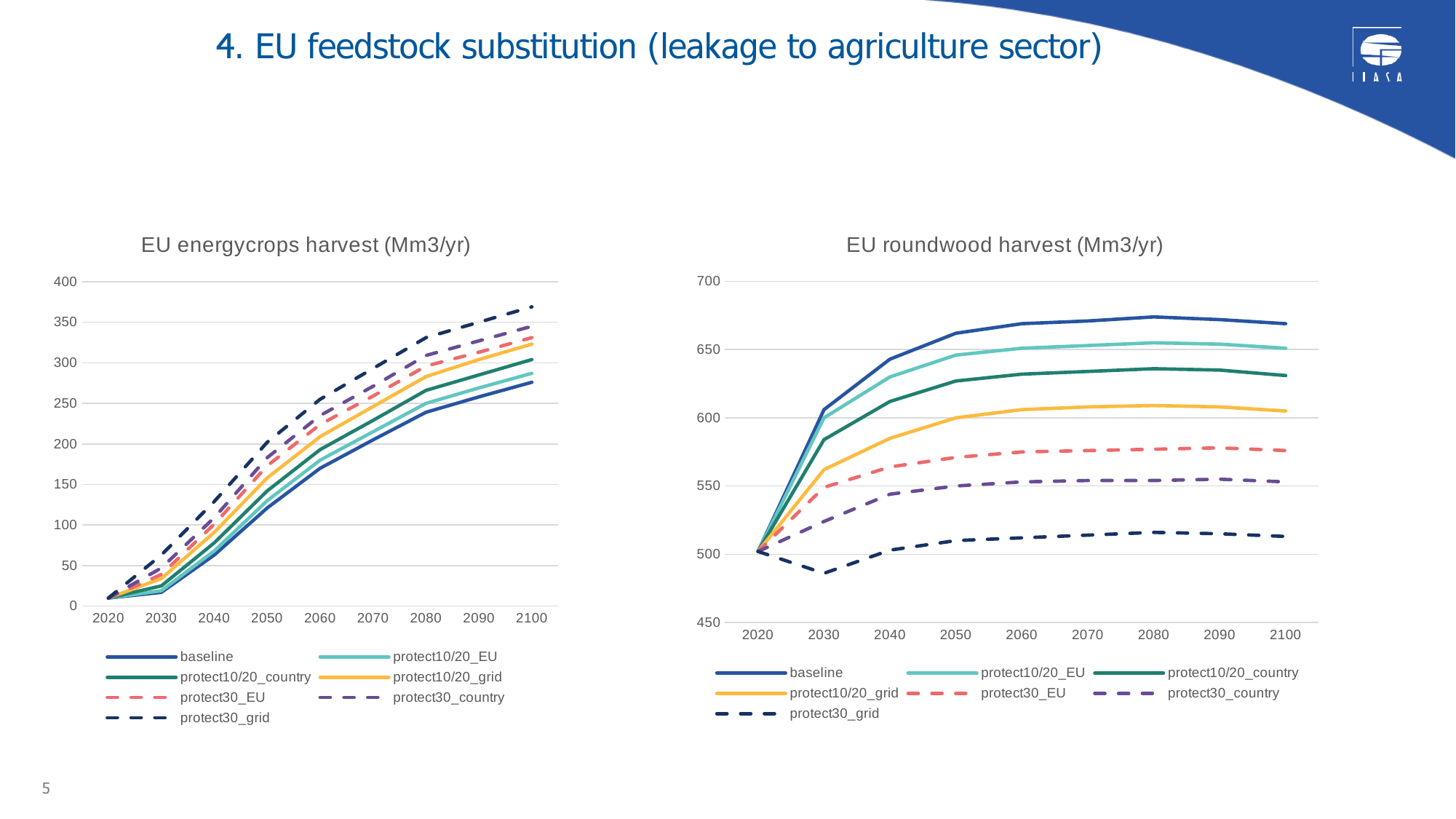

# 4. EU feedstock substitution (leakage to agriculture sector)

### Chart: EU energycrops harvest (Mm3/yr)

| Category | baseline | protect10/20_EU | protect10/20_country | protect10/20_grid | protect30_EU | protect30_country | protect30_grid |
|---|---|---|---|---|---|---|---|
| 2020 | 10.0 | 10.0 | 10.0 | 10.0 | 10.0 | 10.0 | 10.0 |
| 2030 | 17.0 | 19.0 | 25.0 | 34.0 | 39.0 | 47.0 | 63.0 |
| 2040 | 63.0 | 68.0 | 78.0 | 91.0 | 101.0 | 109.0 | 129.0 |
| 2050 | 121.0 | 130.0 | 142.0 | 158.0 | 173.0 | 183.0 | 202.0 |
| 2060 | 170.0 | 180.0 | 193.0 | 209.0 | 224.0 | 235.0 | 255.0 |
| 2070 | 205.0 | 215.0 | 229.0 | 246.0 | 259.0 | 271.0 | 293.0 |
| 2080 | 239.0 | 250.0 | 266.0 | 283.0 | 296.0 | 309.0 | 331.0 |
| 2090 | 258.0 | 269.0 | 285.0 | 304.0 | 313.0 | 327.0 | 350.0 |
| 2100 | 276.0 | 287.0 | 304.0 | 323.0 | 331.0 | 345.0 | 369.0 |

### Chart: EU roundwood harvest (Mm3/yr)

| Category | baseline  | protect10/20_EU | protect10/20_country | protect10/20_grid | protect30_EU | protect30_country | protect30_grid |
|---|---|---|---|---|---|---|---|
| 2020 | 502.0 | 502.0 | 502.0 | 502.0 | 502.0 | 502.0 | 502.0 |
| 2030 | 606.0 | 600.0 | 584.0 | 562.0 | 549.0 | 524.0 | 486.0 |
| 2040 | 643.0 | 630.0 | 612.0 | 585.0 | 564.0 | 544.0 | 503.0 |
| 2050 | 662.0 | 646.0 | 627.0 | 600.0 | 571.0 | 550.0 | 510.0 |
| 2060 | 669.0 | 651.0 | 632.0 | 606.0 | 575.0 | 553.0 | 512.0 |
| 2070 | 671.0 | 653.0 | 634.0 | 608.0 | 576.0 | 554.0 | 514.0 |
| 2080 | 674.0 | 655.0 | 636.0 | 609.0 | 577.0 | 554.0 | 516.0 |
| 2090 | 672.0 | 654.0 | 635.0 | 608.0 | 578.0 | 555.0 | 515.0 |
| 2100 | 669.0 | 651.0 | 631.0 | 605.0 | 576.0 | 553.0 | 513.0 |
5